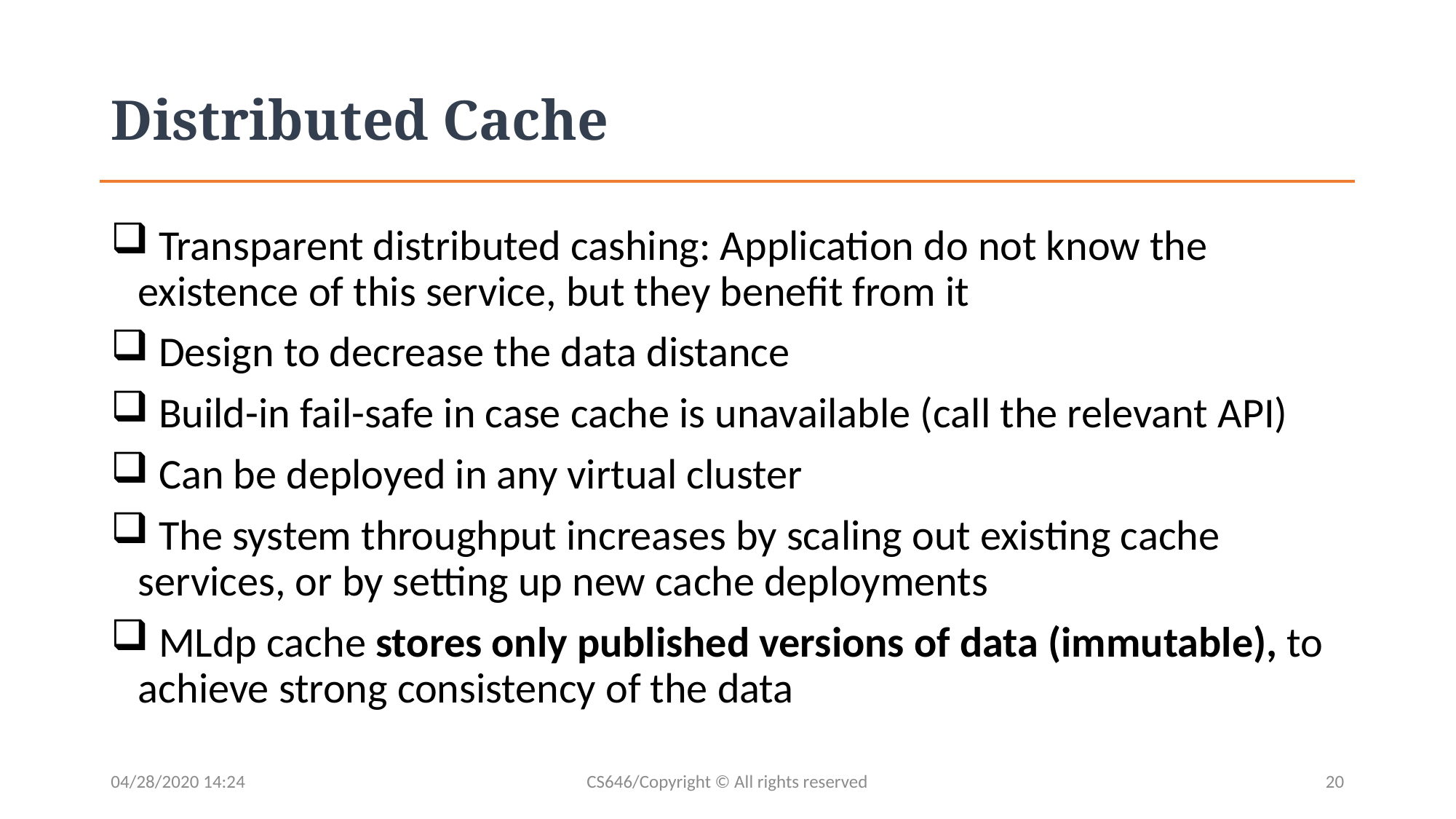

# Distributed Cache
 Transparent distributed cashing: Application do not know the existence of this service, but they benefit from it
 Design to decrease the data distance
 Build-in fail-safe in case cache is unavailable (call the relevant API)
 Can be deployed in any virtual cluster
 The system throughput increases by scaling out existing cache services, or by setting up new cache deployments
 MLdp cache stores only published versions of data (immutable), to achieve strong consistency of the data

04/28/2020 14:24
CS646/Copyright © All rights reserved
20